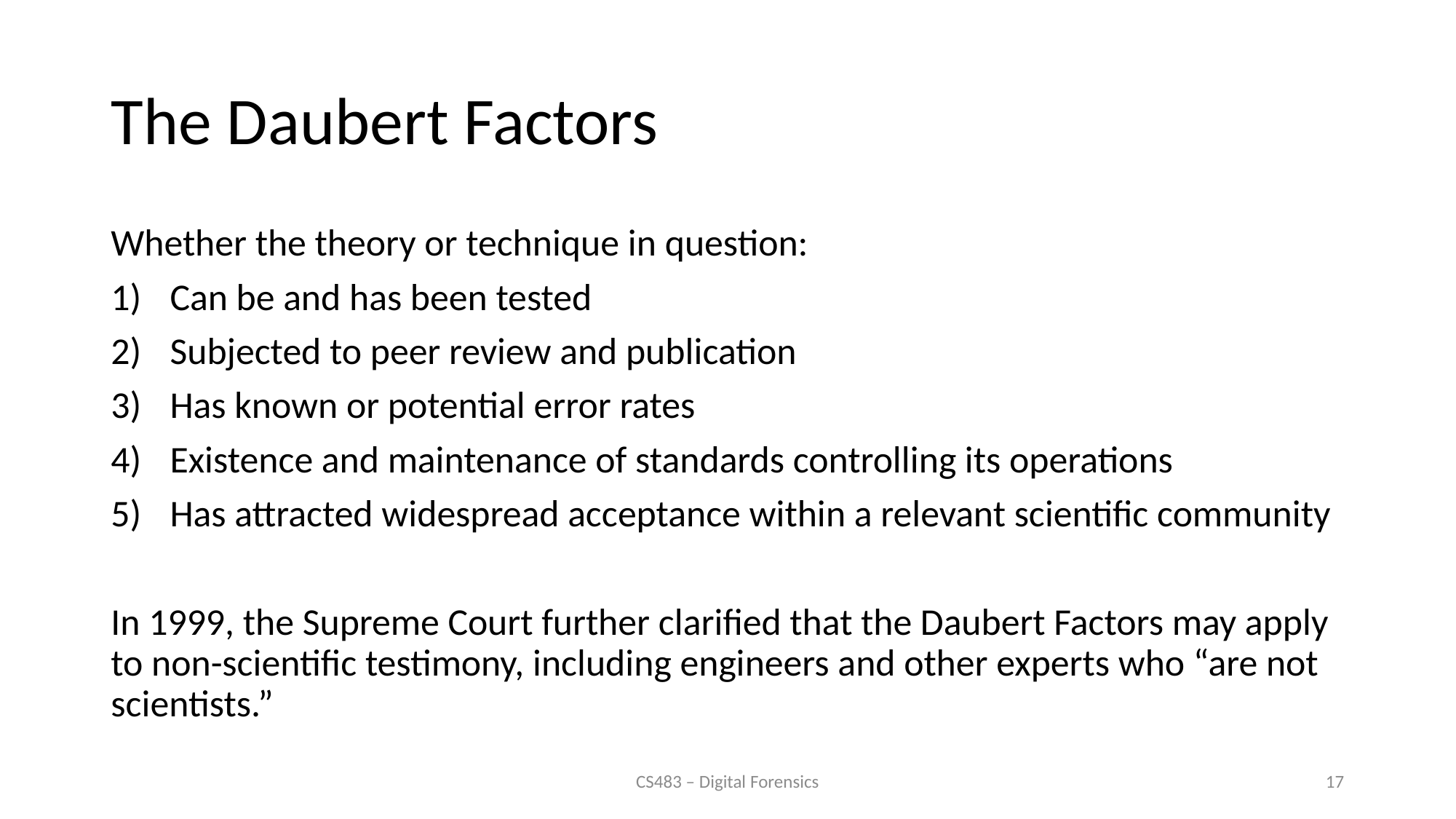

# The Daubert Factors
Whether the theory or technique in question:
Can be and has been tested
Subjected to peer review and publication
Has known or potential error rates
Existence and maintenance of standards controlling its operations
Has attracted widespread acceptance within a relevant scientific community

In 1999, the Supreme Court further clarified that the Daubert Factors may apply to non-scientific testimony, including engineers and other experts who “are not scientists.”
CS483 – Digital Forensics
17